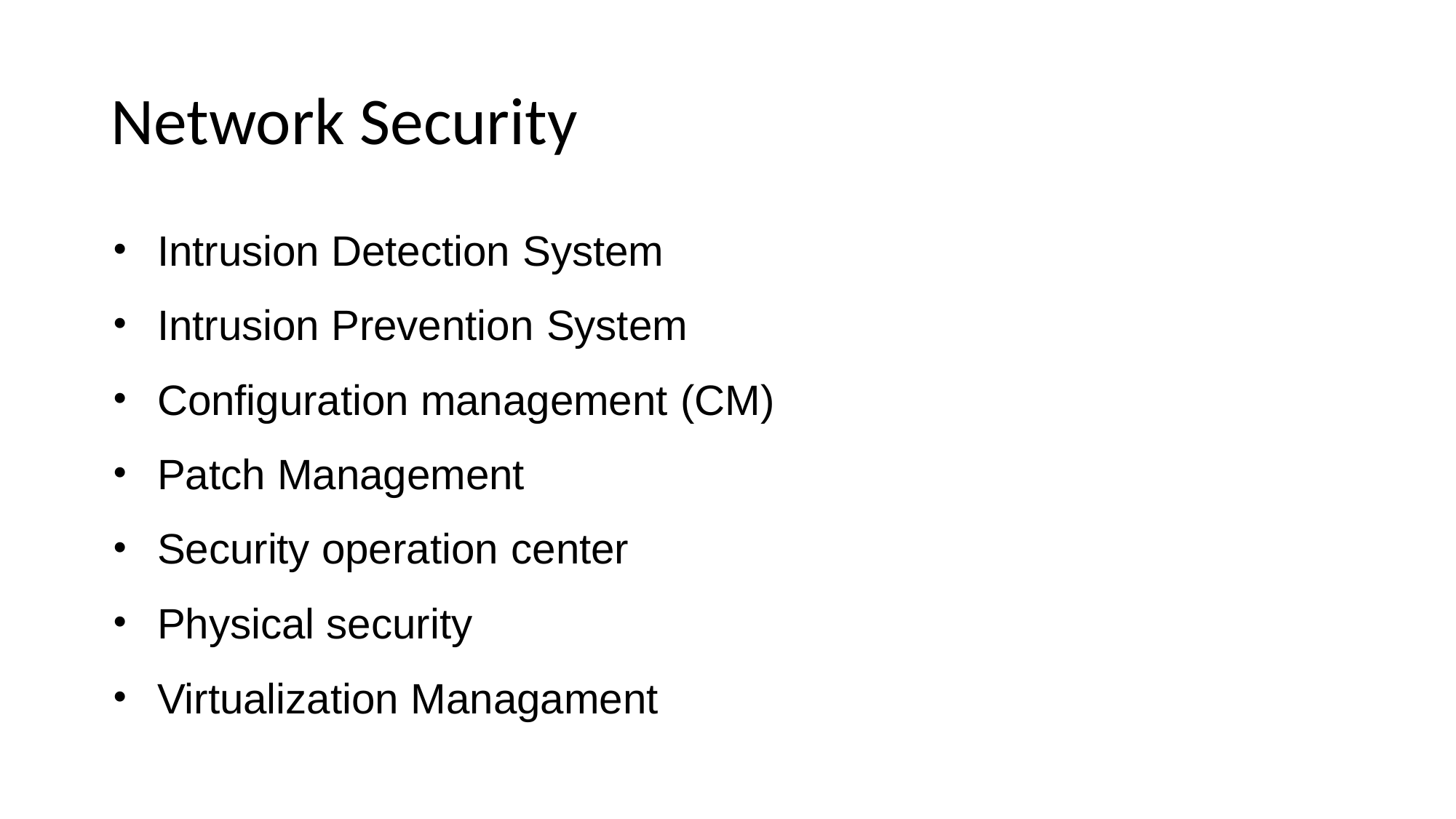

# Network Security
Intrusion Detection System
Intrusion Prevention System
Configuration management (CM)
Patch Management
Security operation center
Physical security
Virtualization Managament